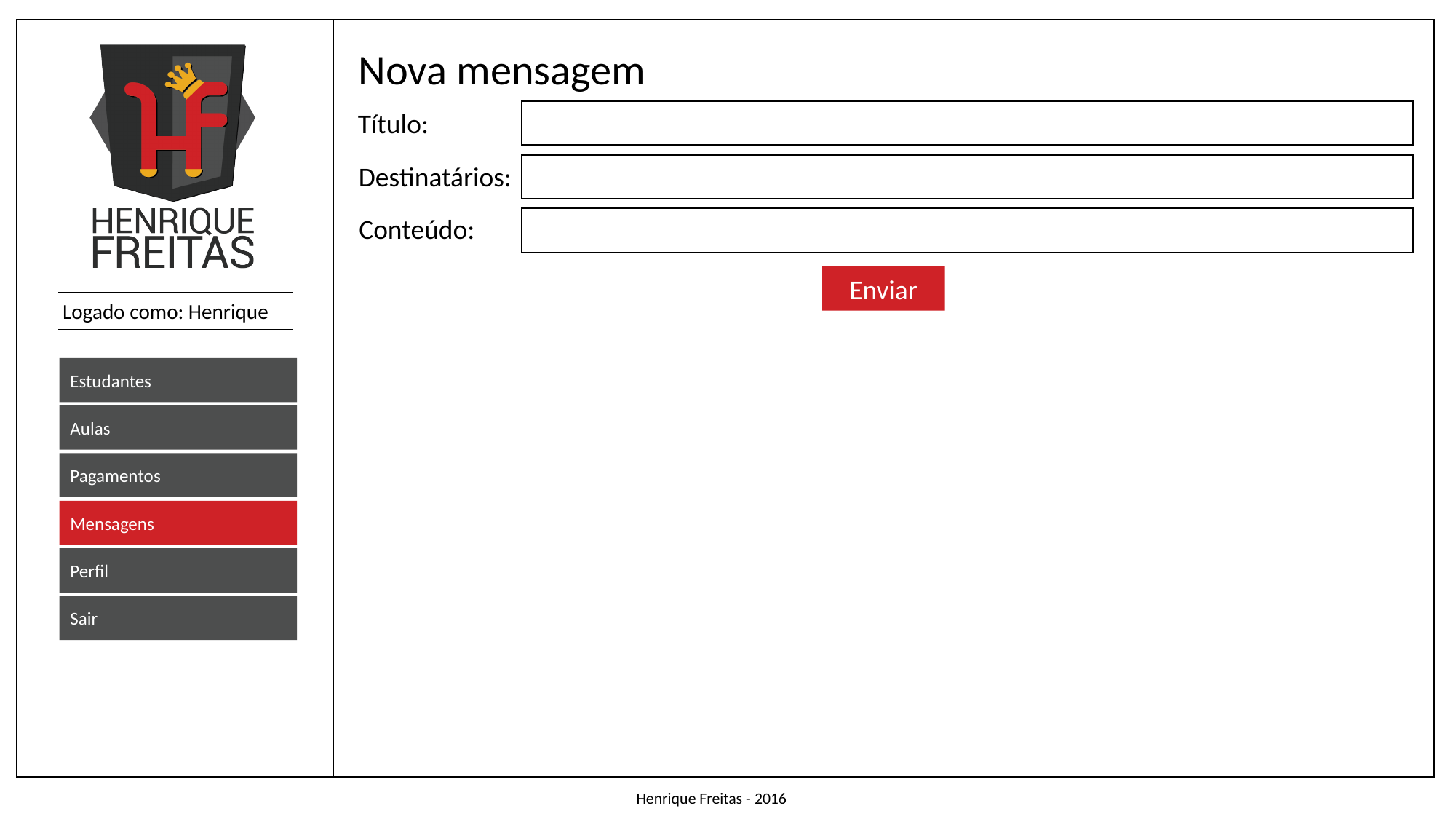

Nova mensagem
Título:

Destinatários:

Conteúdo:

Enviar
Estudantes
Aulas
Pagamentos
Mensagens
Perfil
Sair